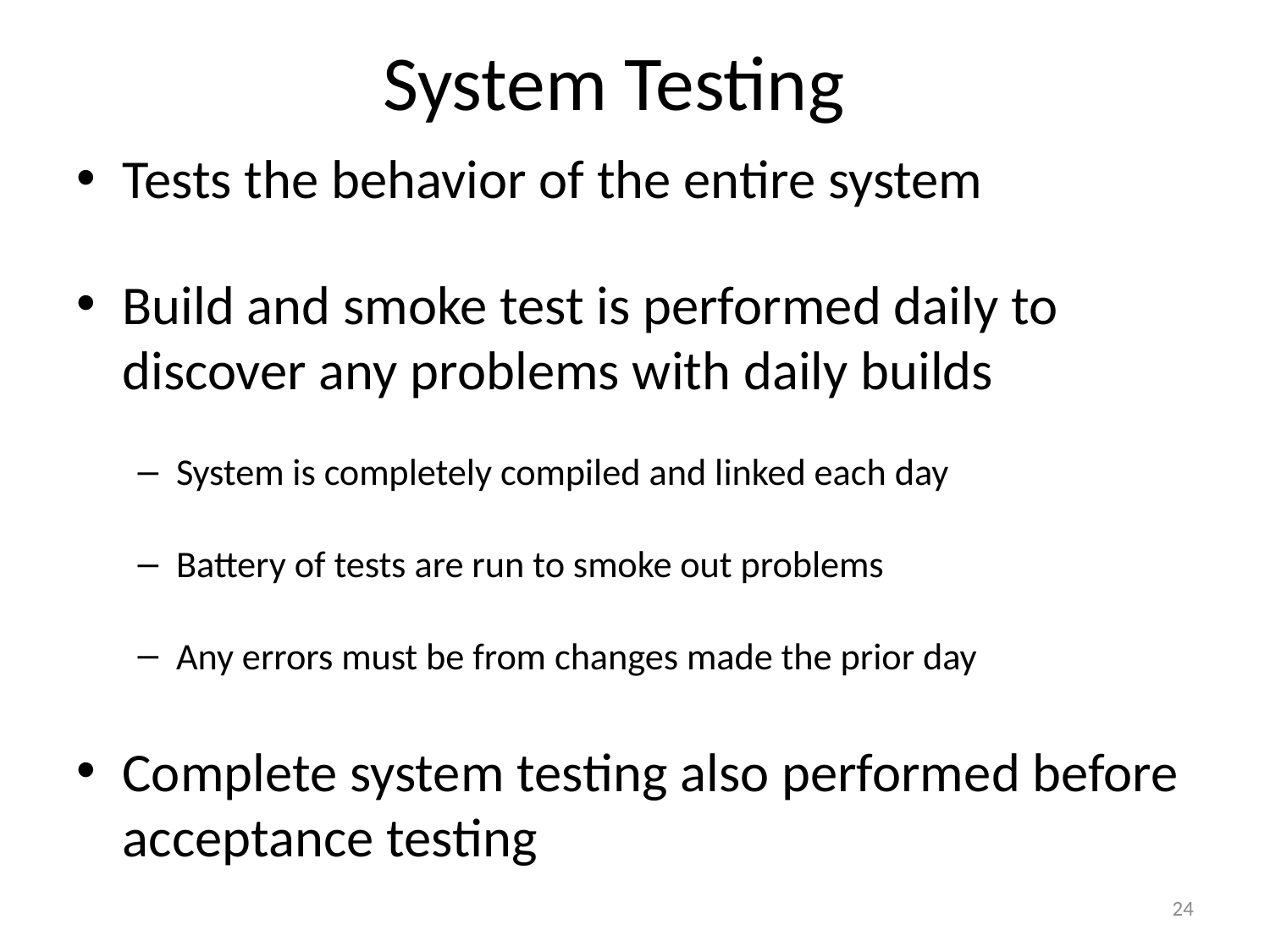

# System Testing
Tests the behavior of the entire system
Build and smoke test is performed daily to discover any problems with daily builds
System is completely compiled and linked each day
Battery of tests are run to smoke out problems
Any errors must be from changes made the prior day
Complete system testing also performed before acceptance testing
24